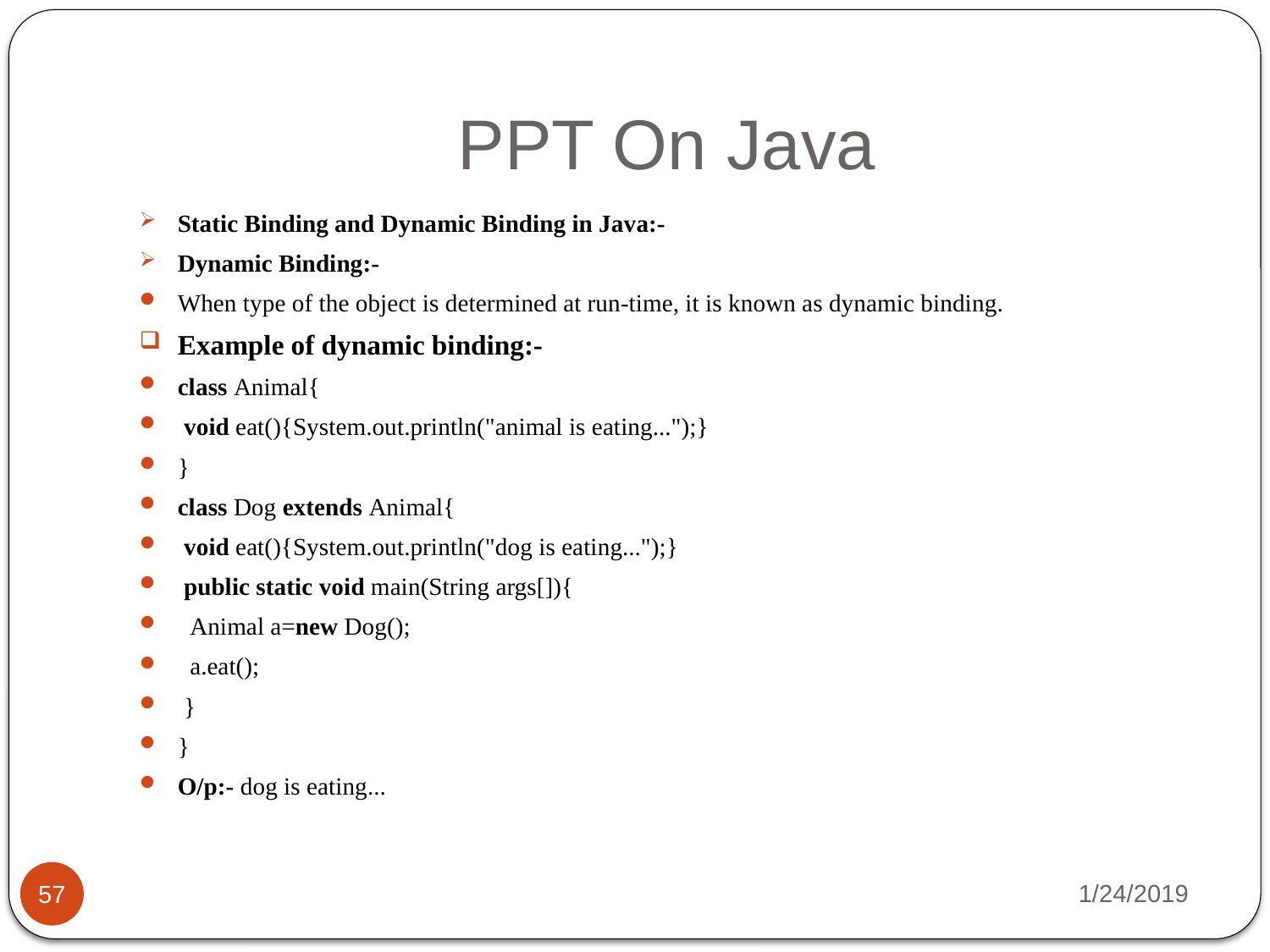

# PPT On Java
Static Binding and Dynamic Binding in Java:-
Dynamic Binding:-
When type of the object is determined at run-time, it is known as dynamic binding.
Example of dynamic binding:-
class Animal{
 void eat(){System.out.println("animal is eating...");}
}
class Dog extends Animal{
 void eat(){System.out.println("dog is eating...");}
 public static void main(String args[]){
  Animal a=new Dog();
  a.eat();
 }
}
O/p:- dog is eating...

1/24/2019
57